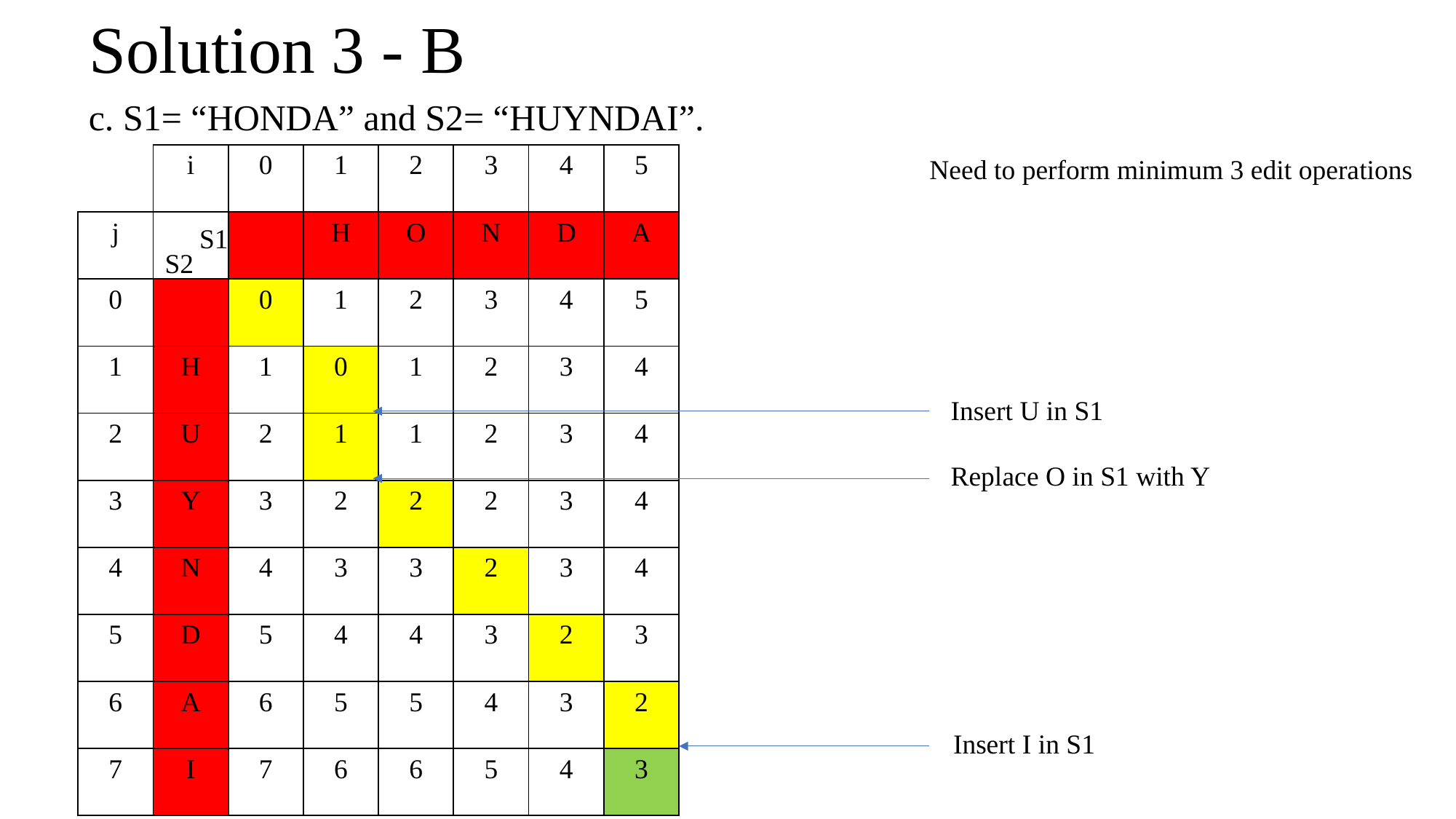

# Solution 3 - B
c. S1= “HONDA” and S2= “HUYNDAI”.

|  | i | 0 | 1 | 2 | 3 | 4 | 5 |
| --- | --- | --- | --- | --- | --- | --- | --- |
| j |  |  | H | O | N | D | A |
| 0 |  | 0 | 1 | 2 | 3 | 4 | 5 |
| 1 | H | 1 | 0 | 1 | 2 | 3 | 4 |
| 2 | U | 2 | 1 | 1 | 2 | 3 | 4 |
| 3 | Y | 3 | 2 | 2 | 2 | 3 | 4 |
| 4 | N | 4 | 3 | 3 | 2 | 3 | 4 |
| 5 | D | 5 | 4 | 4 | 3 | 2 | 3 |
| 6 | A | 6 | 5 | 5 | 4 | 3 | 2 |
| 7 | I | 7 | 6 | 6 | 5 | 4 | 3 |
Need to perform minimum 3 edit operations
S1
S2
Insert U in S1
Replace O in S1 with Y
Insert I in S1